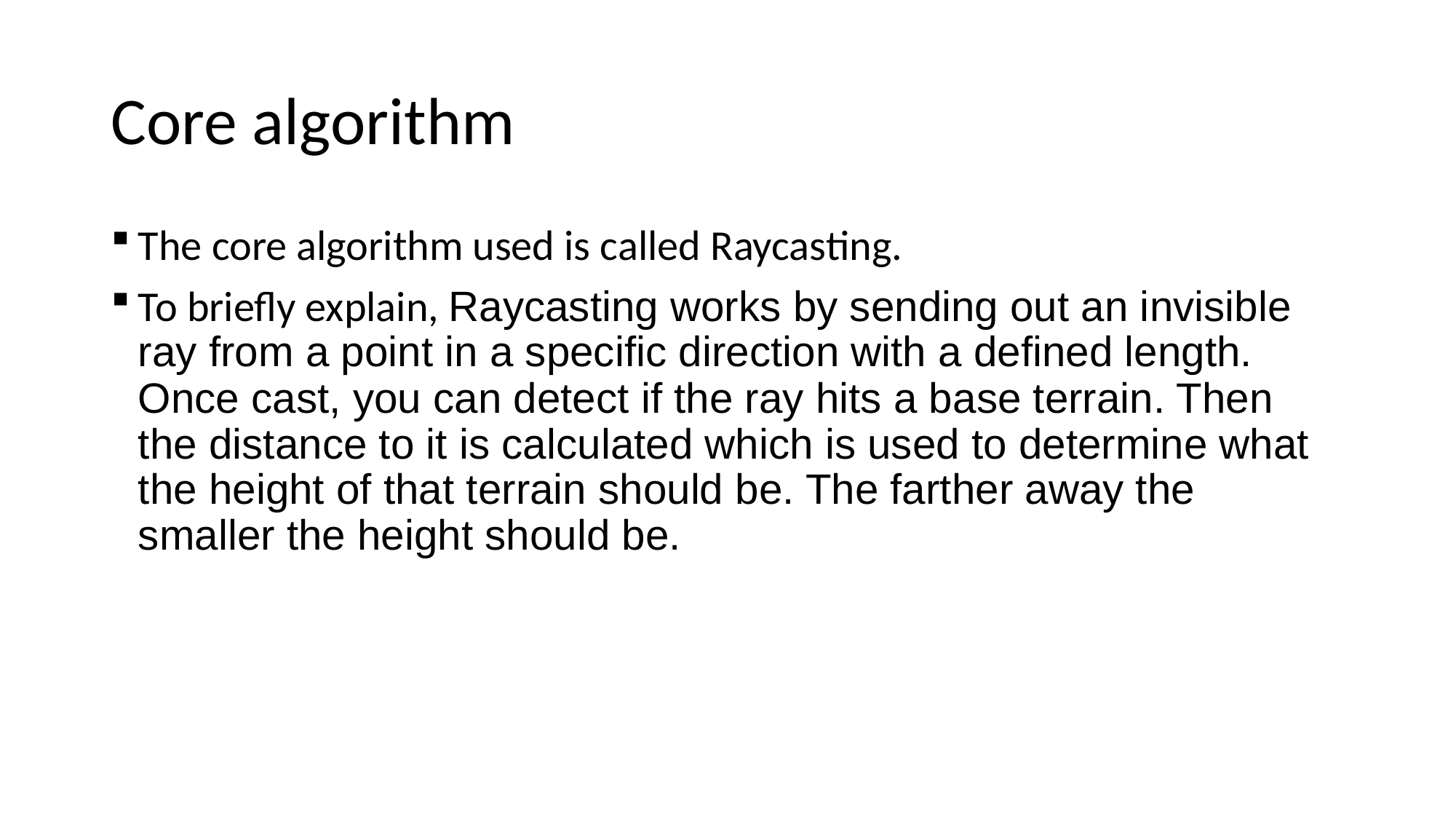

# Core algorithm
The core algorithm used is called Raycasting.
To briefly explain, Raycasting works by sending out an invisible ray from a point in a specific direction with a defined length. Once cast, you can detect if the ray hits a base terrain. Then the distance to it is calculated which is used to determine what the height of that terrain should be. The farther away the smaller the height should be.